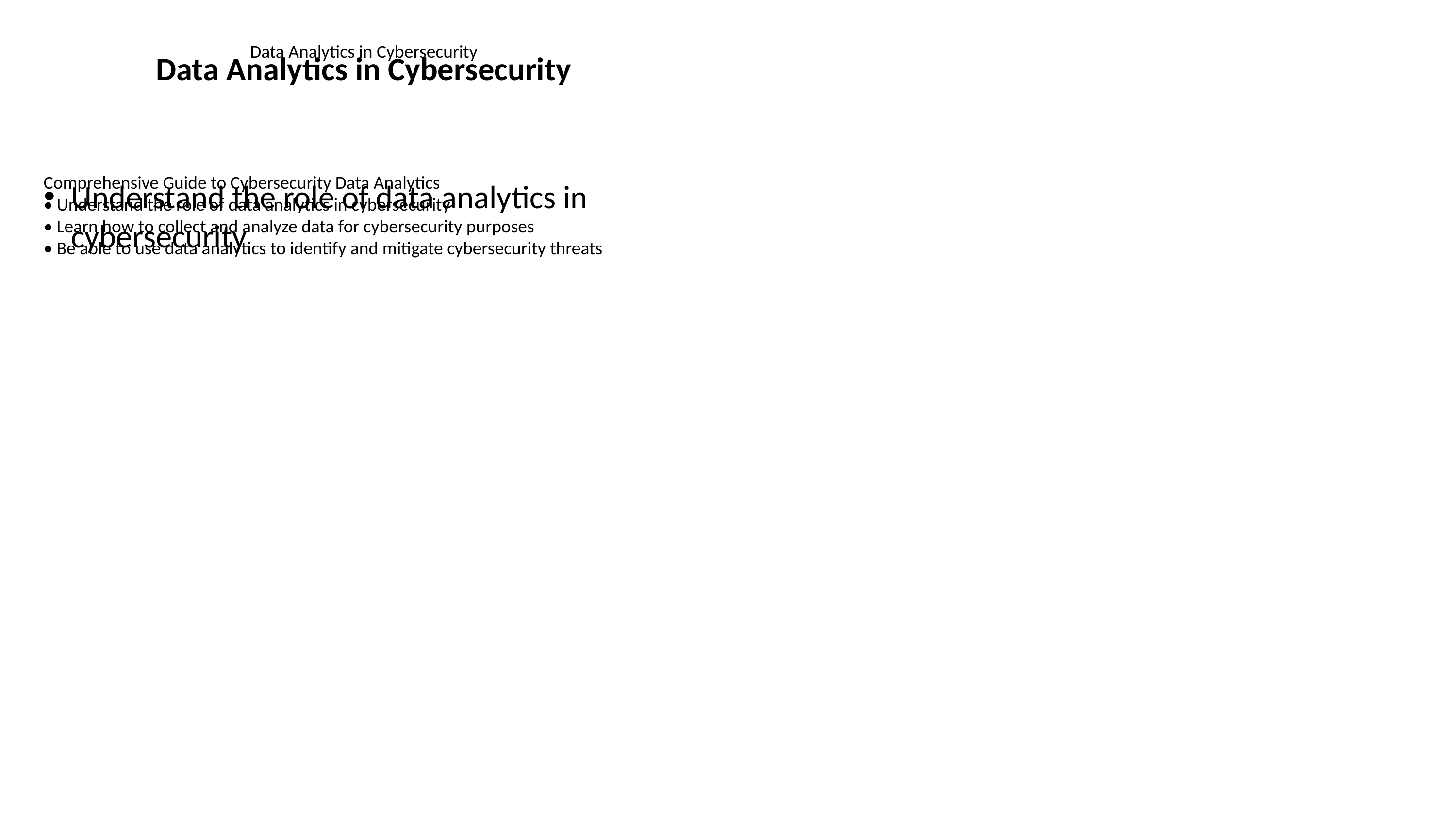

# Data Analytics in Cybersecurity
Data Analytics in Cybersecurity

Understand the role of data analytics in cybersecurity

Comprehensive Guide to Cybersecurity Data Analytics
• Understand the role of data analytics in cybersecurity
• Learn how to collect and analyze data for cybersecurity purposes
• Be able to use data analytics to identify and mitigate cybersecurity threats